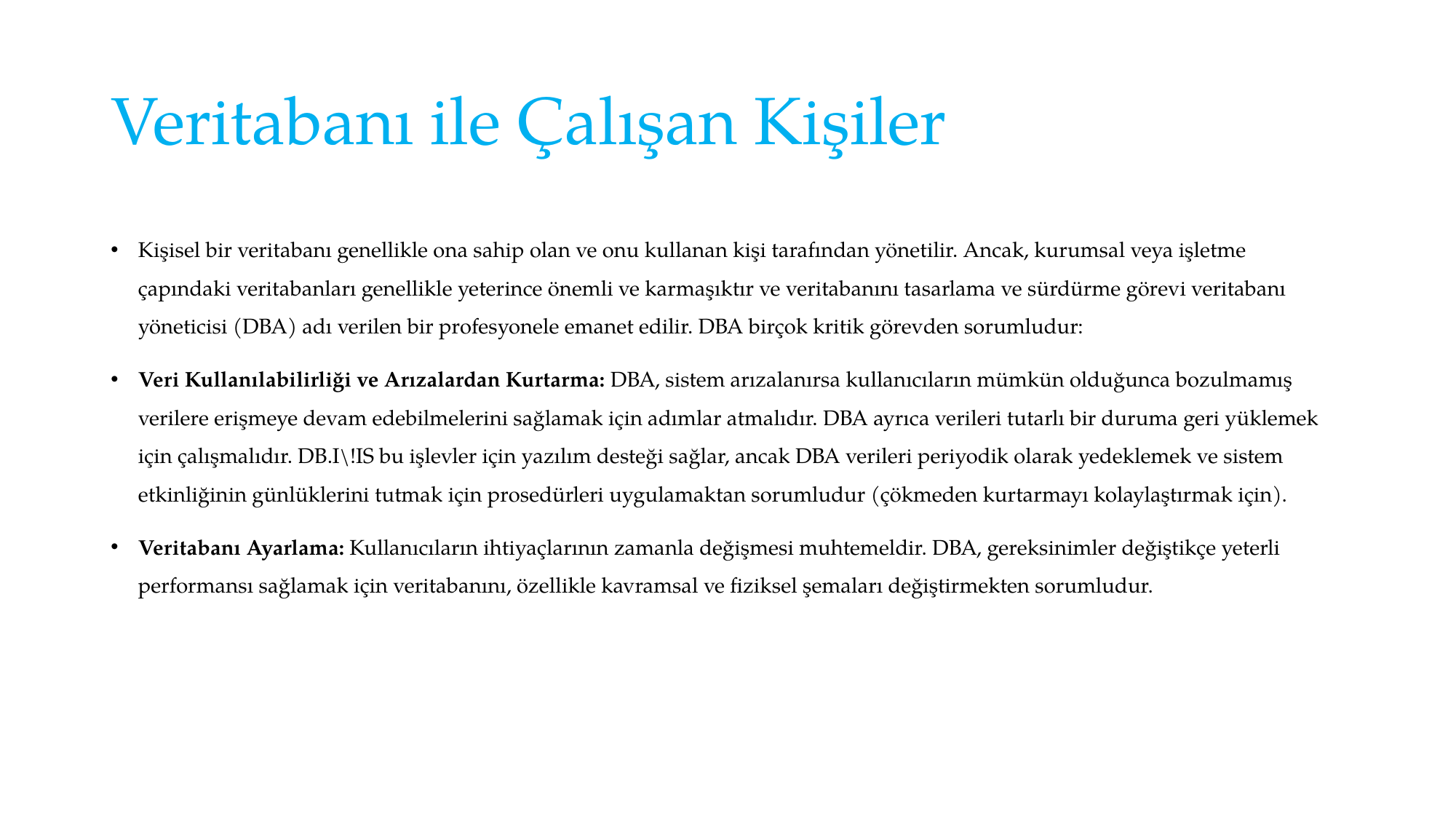

# Veritabanı ile Çalışan Kişiler
Kişisel bir veritabanı genellikle ona sahip olan ve onu kullanan kişi tarafından yönetilir. Ancak, kurumsal veya işletme çapındaki veritabanları genellikle yeterince önemli ve karmaşıktır ve veritabanını tasarlama ve sürdürme görevi veritabanı yöneticisi (DBA) adı verilen bir profesyonele emanet edilir. DBA birçok kritik görevden sorumludur:
Veri Kullanılabilirliği ve Arızalardan Kurtarma: DBA, sistem arızalanırsa kullanıcıların mümkün olduğunca bozulmamış verilere erişmeye devam edebilmelerini sağlamak için adımlar atmalıdır. DBA ayrıca verileri tutarlı bir duruma geri yüklemek için çalışmalıdır. DB.I\!IS bu işlevler için yazılım desteği sağlar, ancak DBA verileri periyodik olarak yedeklemek ve sistem etkinliğinin günlüklerini tutmak için prosedürleri uygulamaktan sorumludur (çökmeden kurtarmayı kolaylaştırmak için).
Veritabanı Ayarlama: Kullanıcıların ihtiyaçlarının zamanla değişmesi muhtemeldir. DBA, gereksinimler değiştikçe yeterli performansı sağlamak için veritabanını, özellikle kavramsal ve fiziksel şemaları değiştirmekten sorumludur.